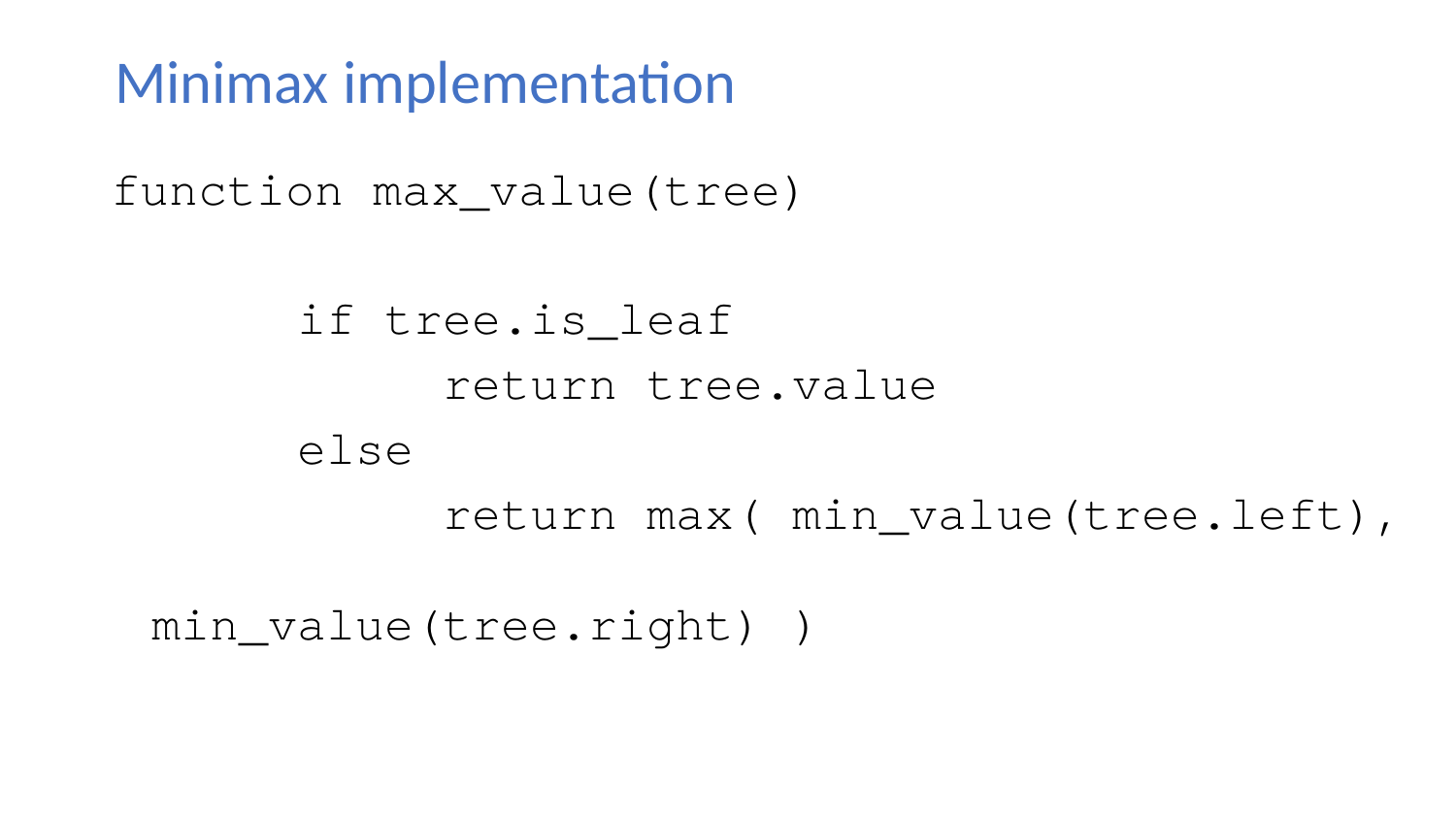

# Minimax implementation
function max_value(tree)

		if tree.is_leaf
			return tree.value
		else
			return max( min_value(tree.left),
					     min_value(tree.right) )